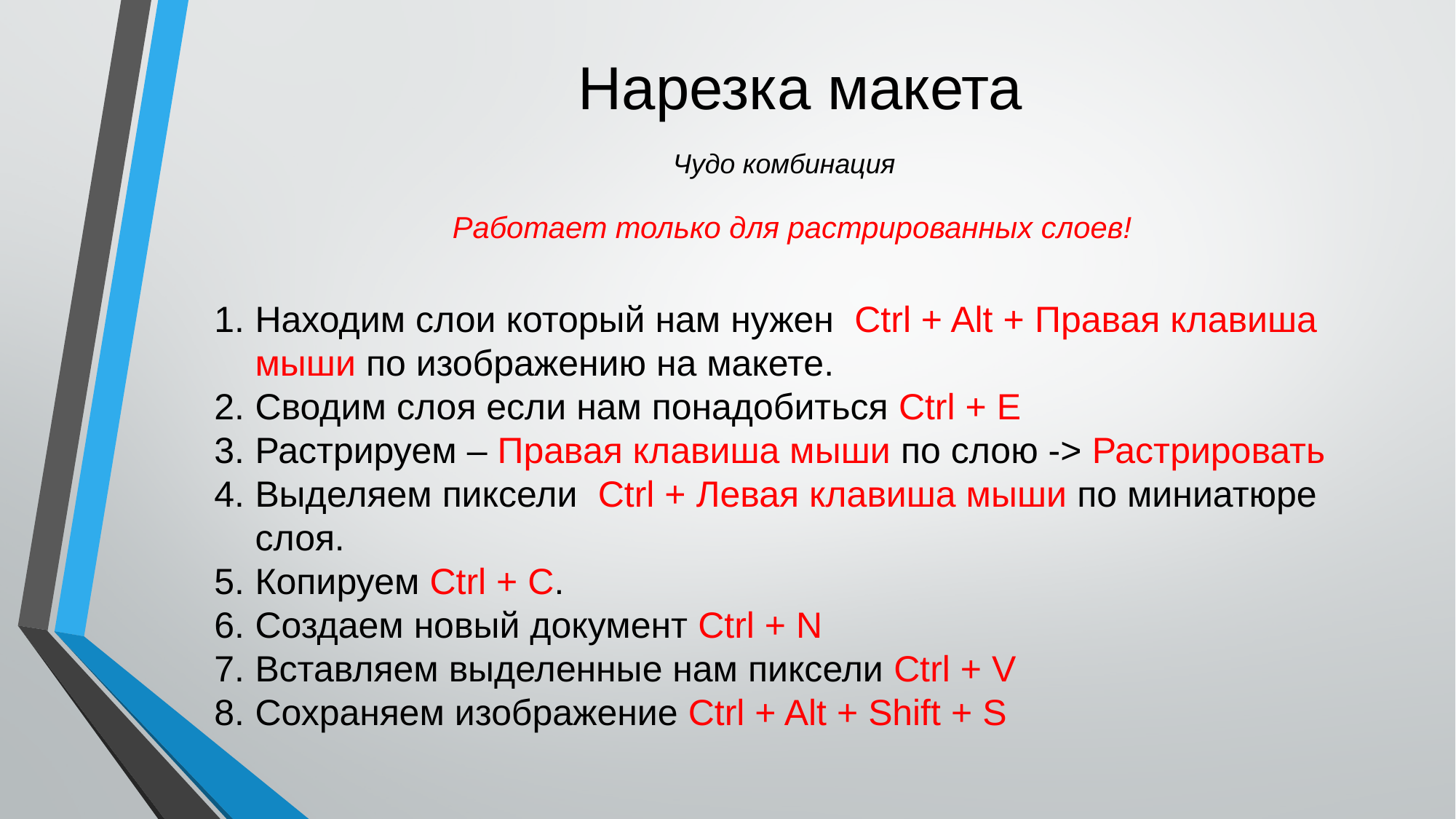

# Нарезка макета
Чудо комбинация
Работает только для растрированных слоев!

Находим слои который нам нужен  Сtrl + Alt + Правая клавиша мыши по изображению на макете.
Сводим слоя если нам понадобиться Ctrl + E
Растрируем – Правая клавиша мыши по слою -> Растрировать
Выделяем пиксели  Ctrl + Левая клавиша мыши по миниатюре слоя.
Копируем Ctrl + C.
Создаем новый документ Ctrl + N
Вставляем выделенные нам пиксели Ctrl + V
Сохраняем изображение Ctrl + Alt + Shift + S